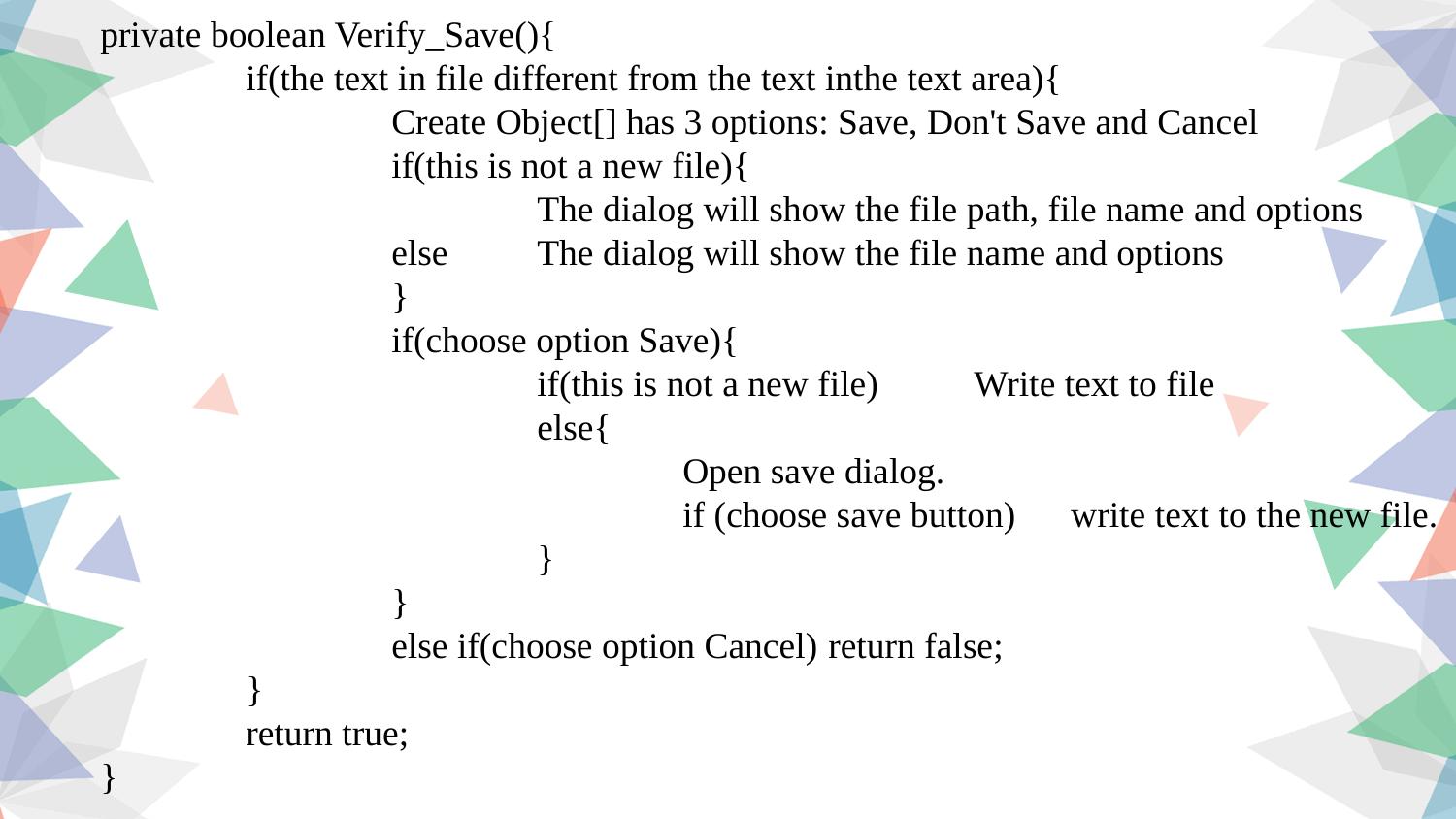

private boolean Verify_Save(){
	if(the text in file different from the text inthe text area){
		Create Object[] has 3 options: Save, Don't Save and Cancel
		if(this is not a new file){
			The dialog will show the file path, file name and options
		else	The dialog will show the file name and options
		}
		if(choose option Save){
			if(this is not a new file)	Write text to file
			else{
				Open save dialog.
				if (choose save button)      write text to the new file.
			}
		}
		else if(choose option Cancel)	return false;
	}
	return true;
}